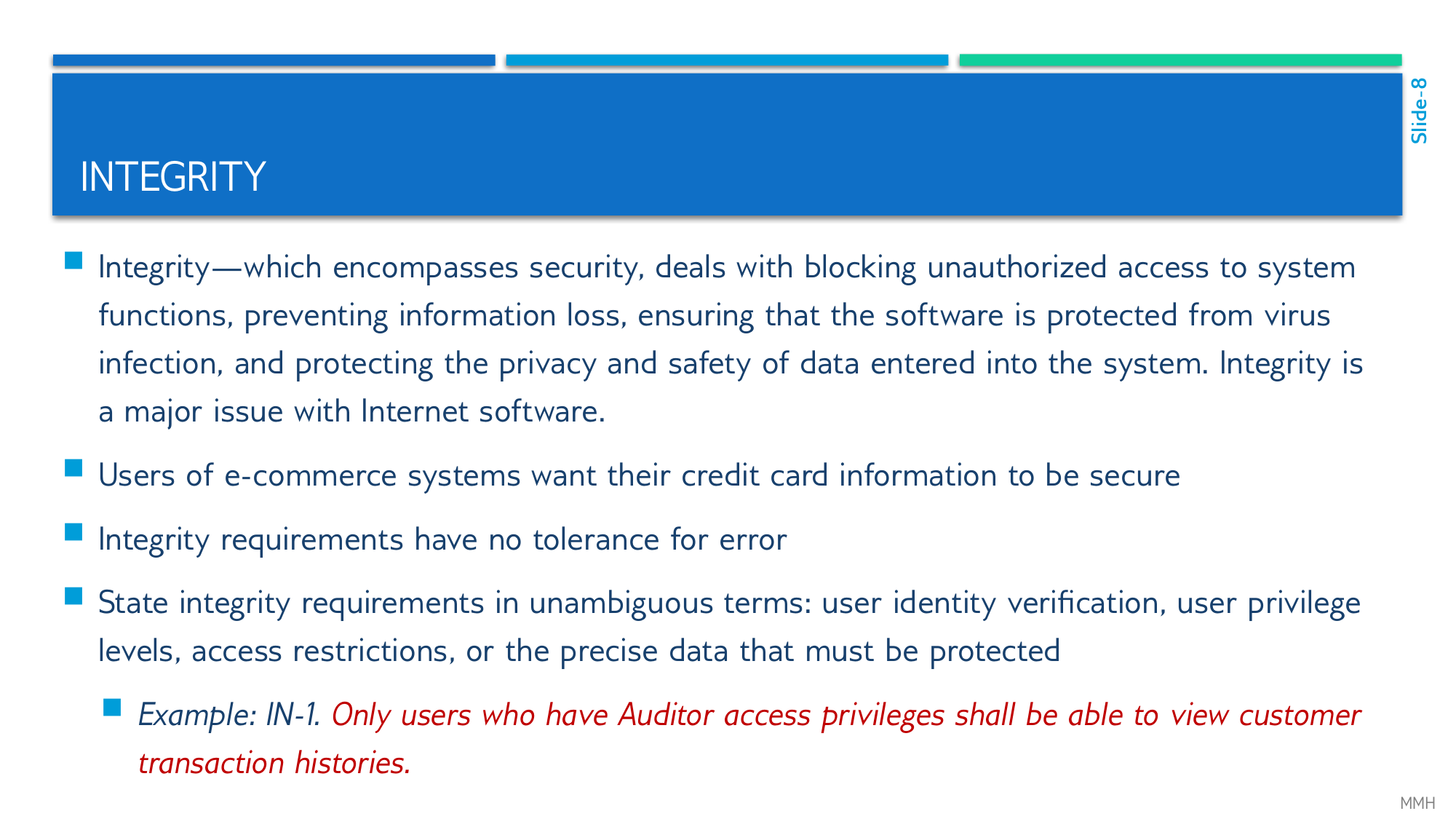

Slide-8
# integrity
Integrity—which encompasses security, deals with blocking unauthorized access to system functions, preventing information loss, ensuring that the software is protected from virus infection, and protecting the privacy and safety of data entered into the system. Integrity is a major issue with Internet software.
Users of e-commerce systems want their credit card information to be secure
Integrity requirements have no tolerance for error
State integrity requirements in unambiguous terms: user identity verification, user privilege levels, access restrictions, or the precise data that must be protected
Example: IN-1. Only users who have Auditor access privileges shall be able to view customer transaction histories.
  MMH